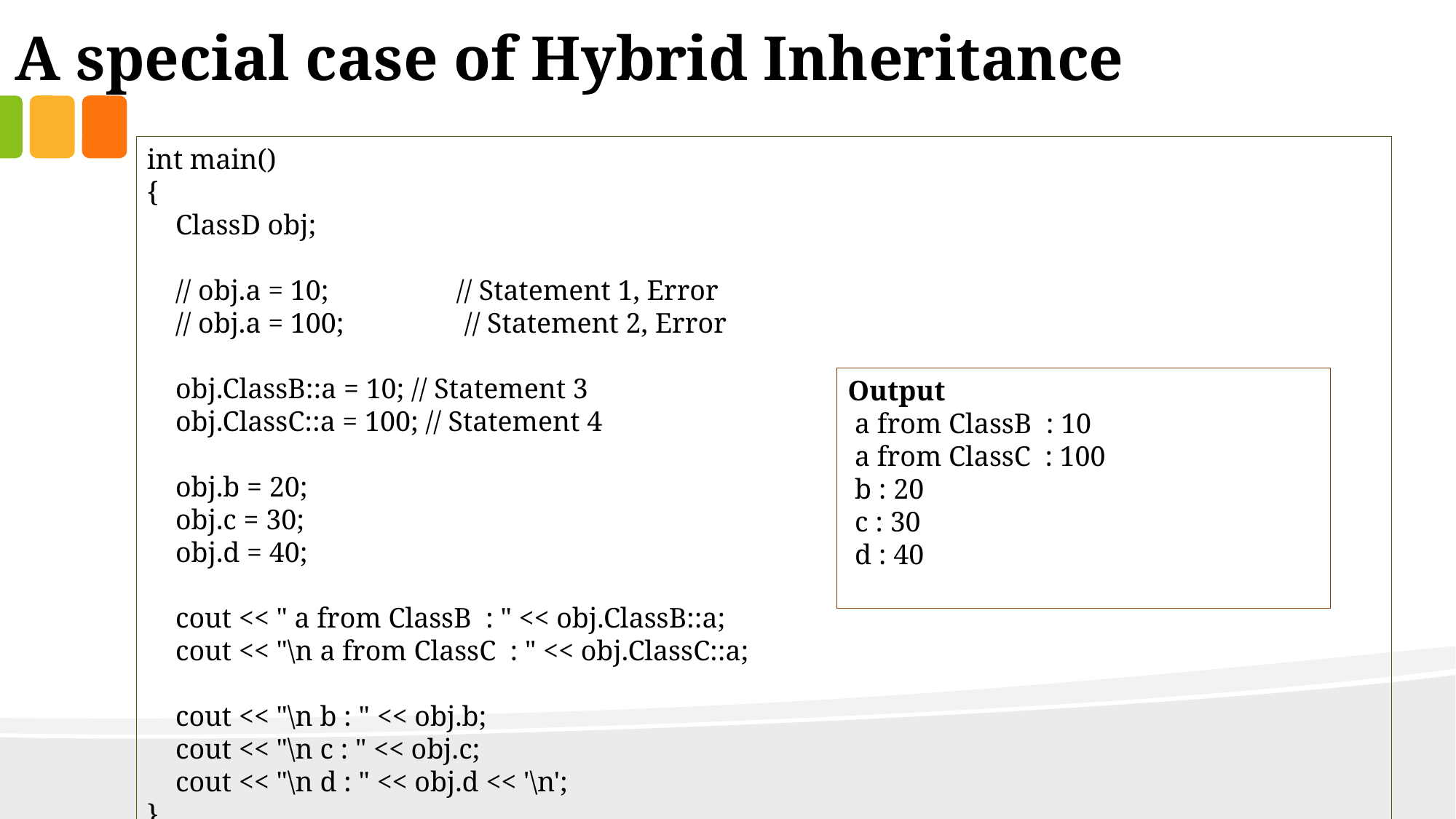

A special case of Hybrid Inheritance
int main()
{
    ClassD obj;

    // obj.a = 10;                  // Statement 1, Error
    // obj.a = 100;                 // Statement 2, Error

    obj.ClassB::a = 10; // Statement 3
    obj.ClassC::a = 100; // Statement 4

    obj.b = 20;
    obj.c = 30;
    obj.d = 40;

    cout << " a from ClassB  : " << obj.ClassB::a;
    cout << "\n a from ClassC  : " << obj.ClassC::a;

    cout << "\n b : " << obj.b;
    cout << "\n c : " << obj.c;
    cout << "\n d : " << obj.d << '\n';
}
Output
 a from ClassB  : 10
 a from ClassC  : 100
 b : 20
 c : 30
 d : 40